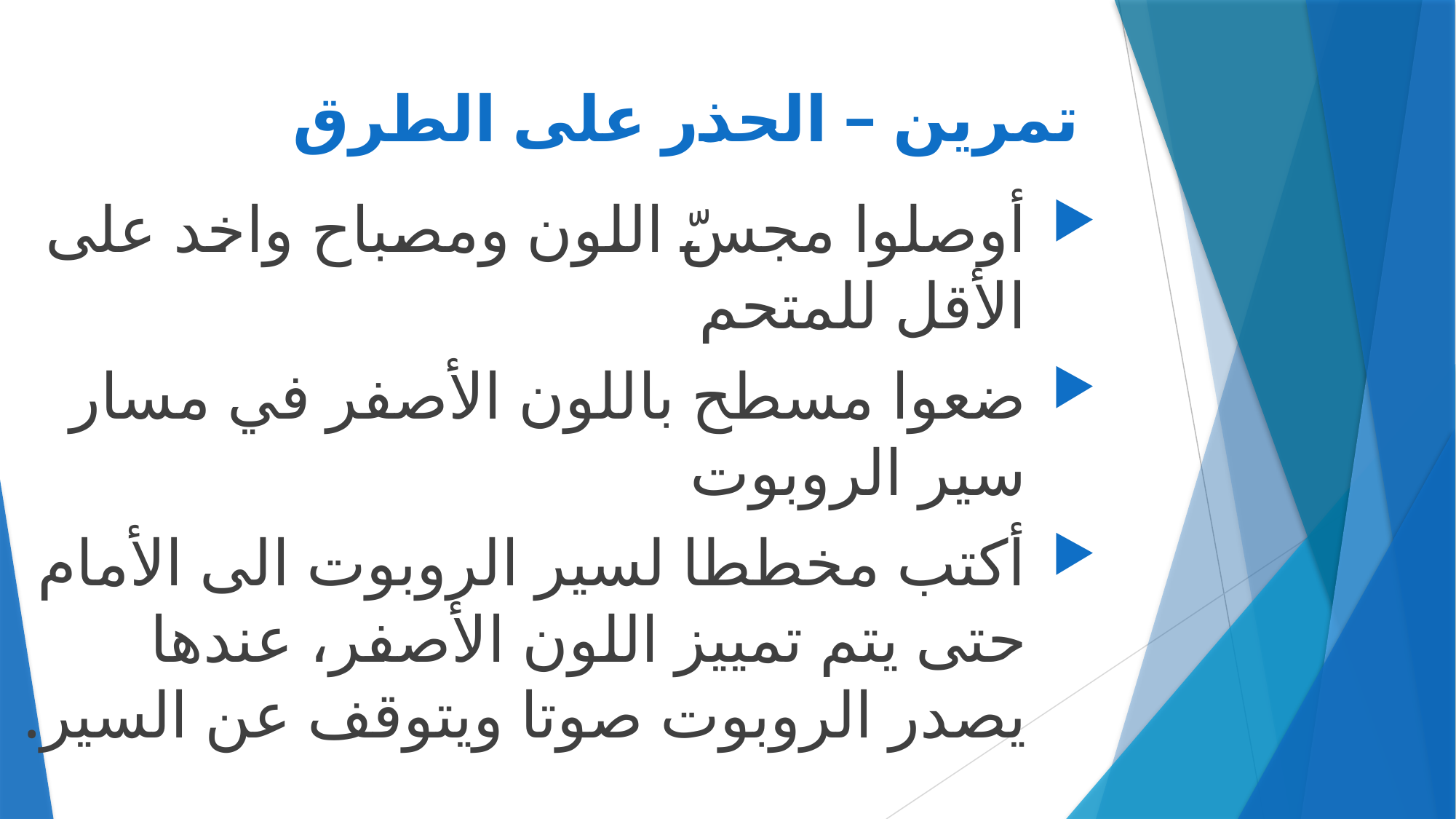

# تمرين – الحذر على الطرق
أوصلوا مجسّ اللون ومصباح واخد على الأقل للمتحم
ضعوا مسطح باللون الأصفر في مسار سير الروبوت
أكتب مخططا لسير الروبوت الى الأمام حتى يتم تمييز اللون الأصفر، عندها يصدر الروبوت صوتا ويتوقف عن السير.